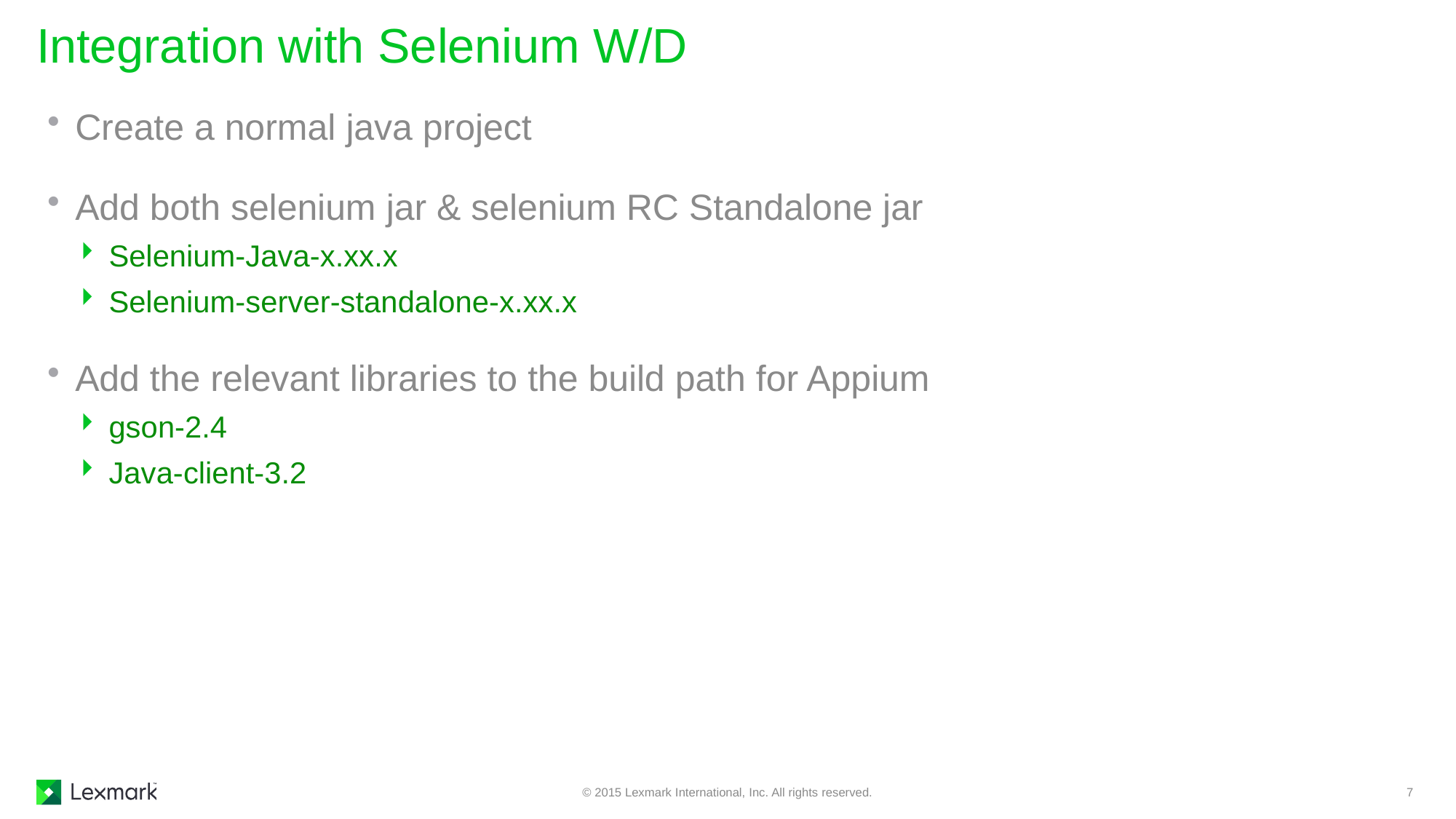

# Integration with Selenium W/D
Create a normal java project
Add both selenium jar & selenium RC Standalone jar
Selenium-Java-x.xx.x
Selenium-server-standalone-x.xx.x
Add the relevant libraries to the build path for Appium
gson-2.4
Java-client-3.2

© 2015 Lexmark International, Inc. All rights reserved.
7